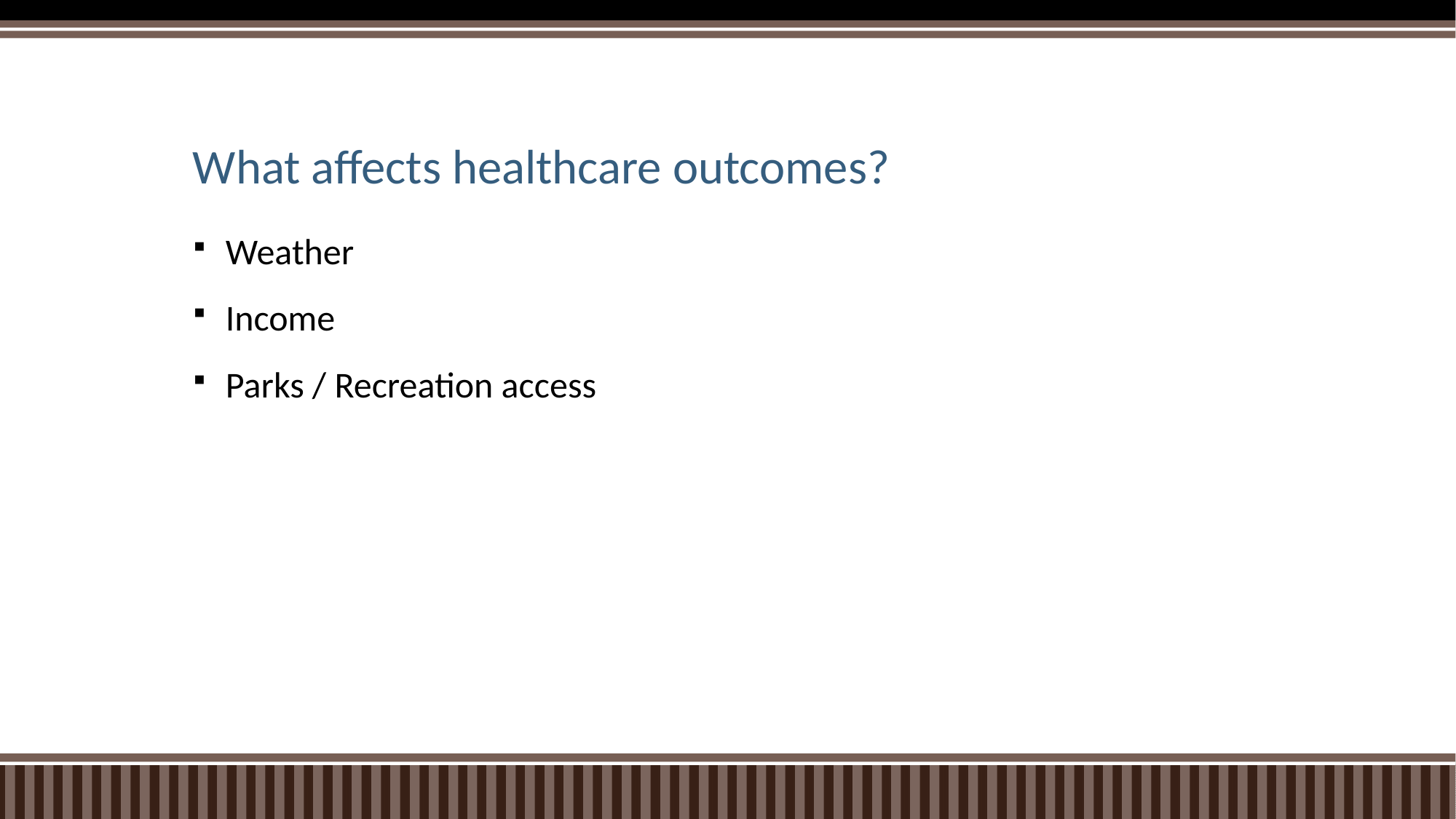

# What affects healthcare outcomes?
Weather
Income
Parks / Recreation access